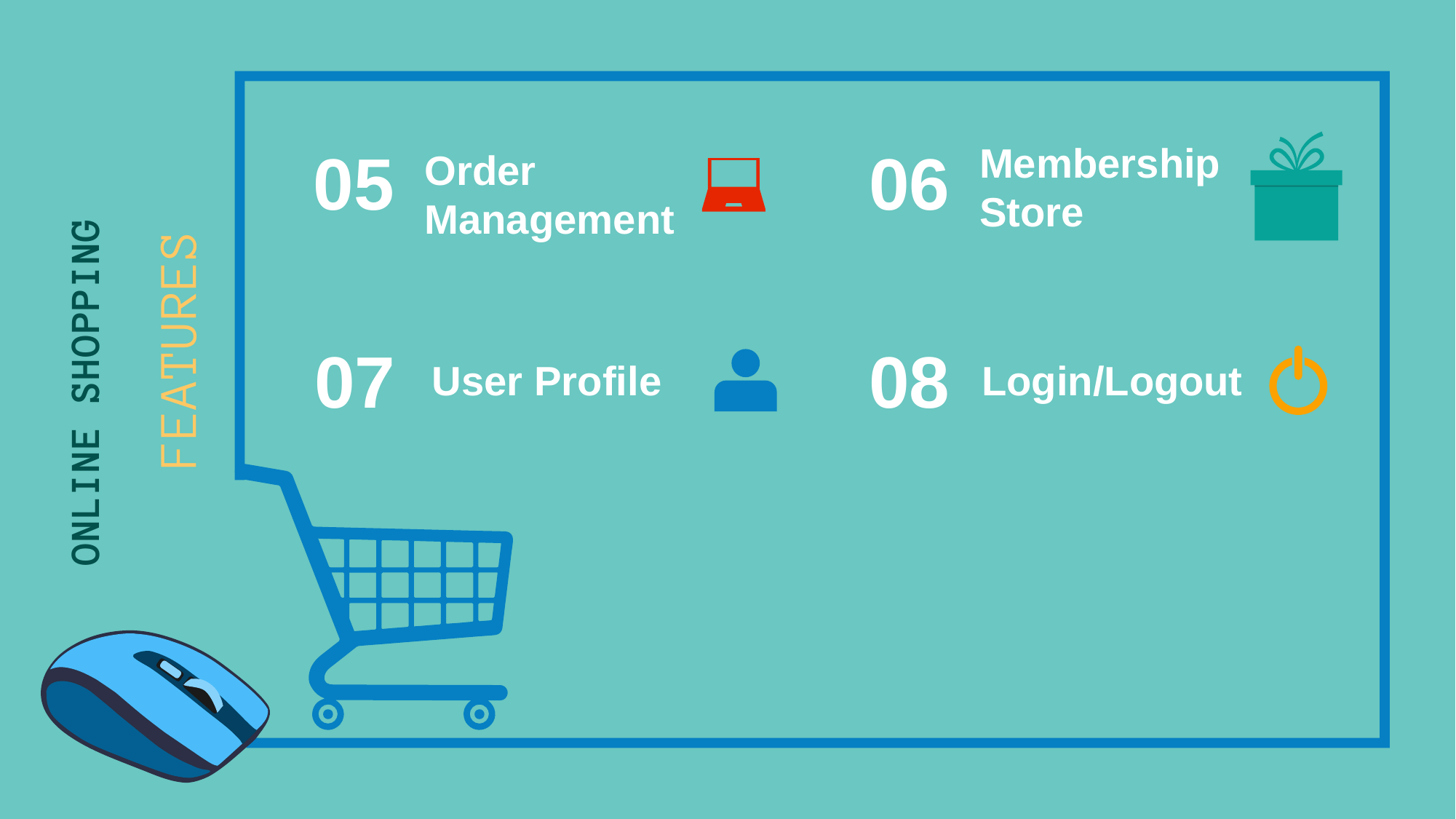

05
Order Management
06
Membership Store

FEATURES
ONLINE SHOPPING
07
User Profile
08
Login/Logout